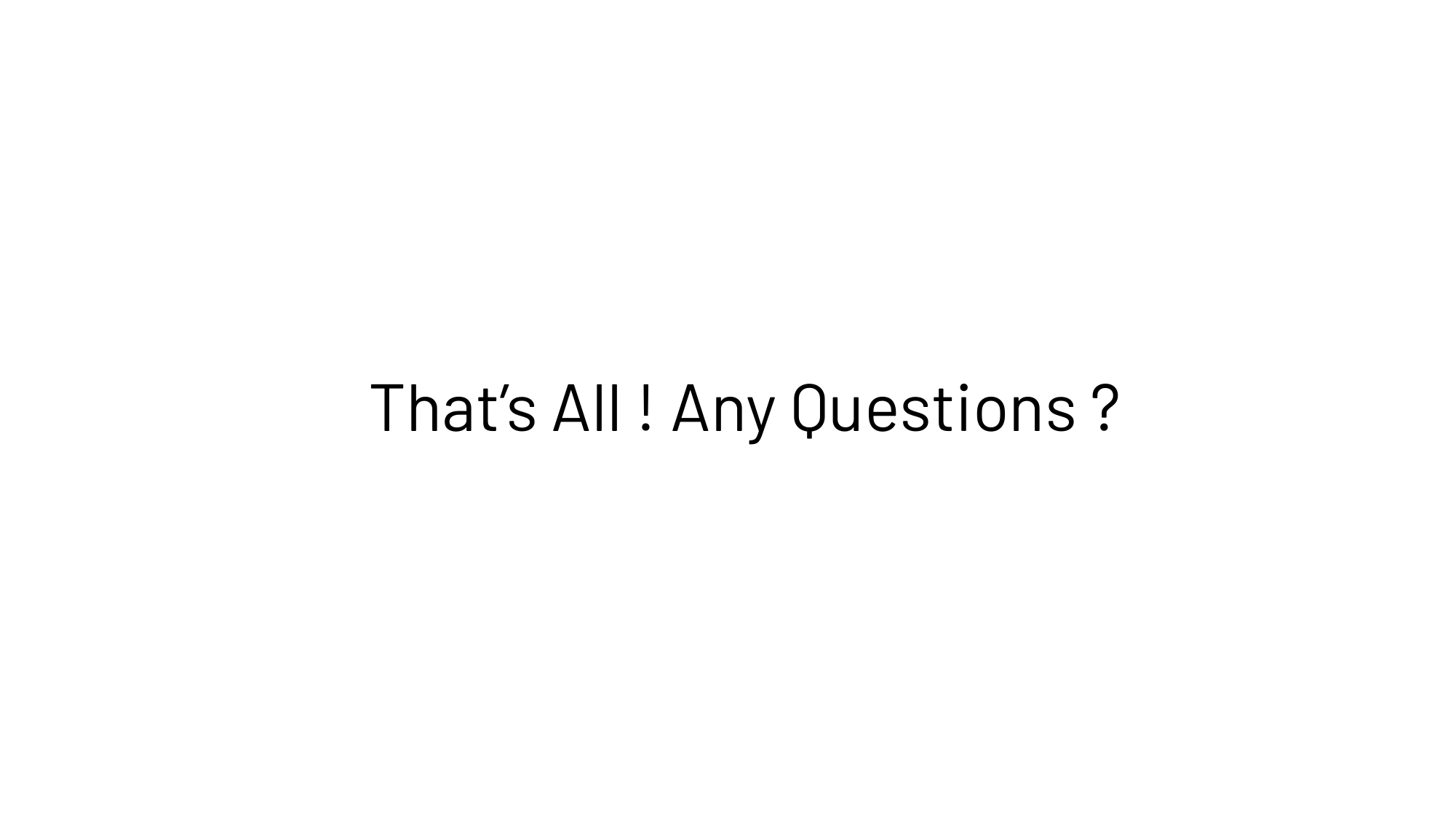

# That’s All ! Any Questions ?